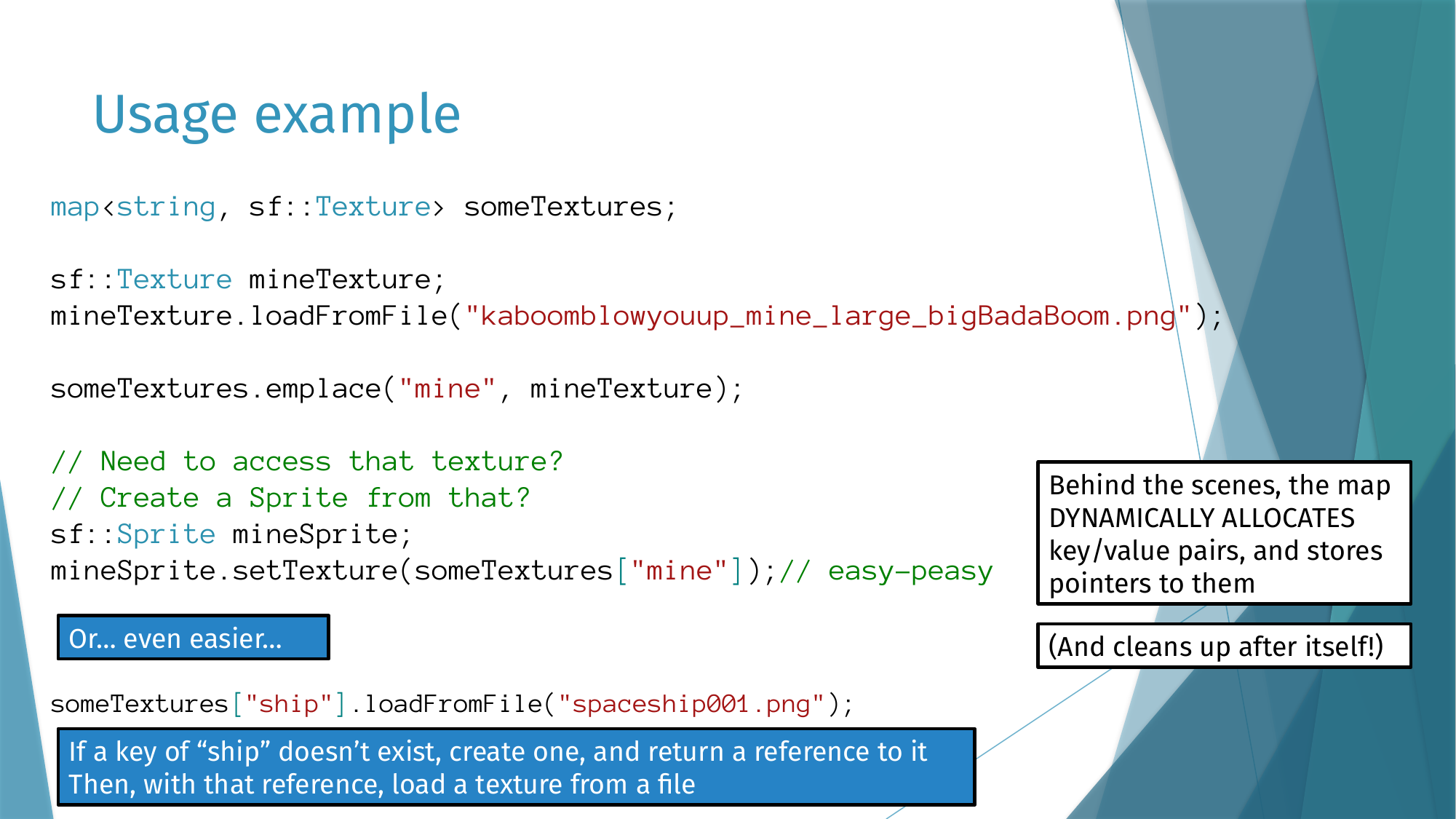

# Usage example
map<string, sf::Texture> someTextures;

sf::Texture mineTexture;
mineTexture.loadFromFile("kaboomblowyouup_mine_large_bigBadaBoom.png");

someTextures.emplace("mine", mineTexture);

// Need to access that texture?
// Create a Sprite from that?
sf::Sprite mineSprite;
mineSprite.setTexture(someTextures["mine"]);// easy-peasy
Behind the scenes, the map DYNAMICALLY ALLOCATES key/value pairs, and stores pointers to them
Or… even easier…
(And cleans up after itself!)
someTextures["ship"].loadFromFile("spaceship001.png");
If a key of “ship” doesn’t exist, create one, and return a reference to it
Then, with that reference, load a texture from a file